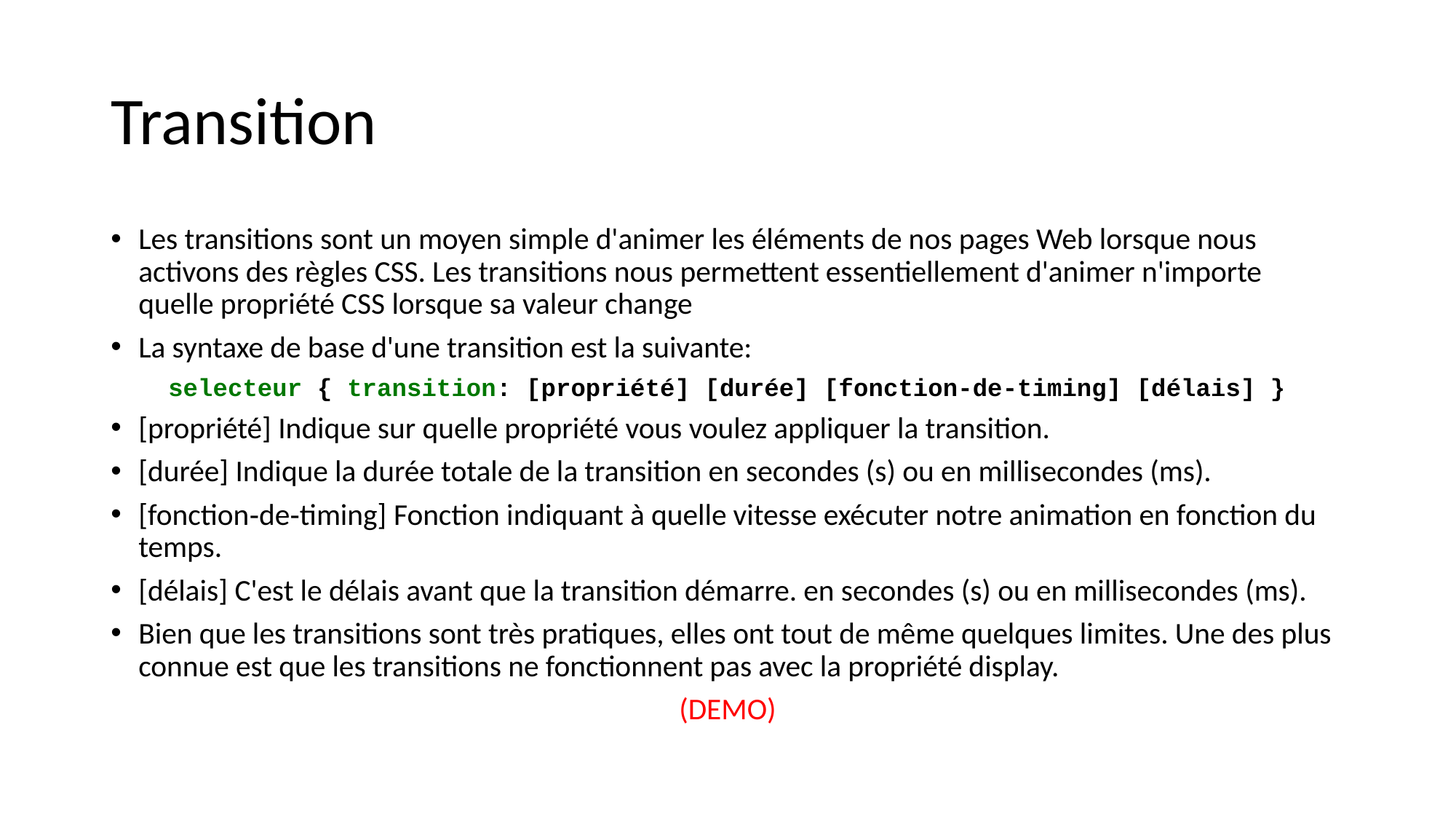

# Transition
Les transitions sont un moyen simple d'animer les éléments de nos pages Web lorsque nous activons des règles CSS. Les transitions nous permettent essentiellement d'animer n'importe quelle propriété CSS lorsque sa valeur change
La syntaxe de base d'une transition est la suivante:
selecteur { transition: [propriété] [durée] [fonction-de-timing] [délais] }
[propriété] Indique sur quelle propriété vous voulez appliquer la transition.
[durée] Indique la durée totale de la transition en secondes (s) ou en millisecondes (ms).
[fonction‑de‑timing] Fonction indiquant à quelle vitesse exécuter notre animation en fonction du temps.
[délais] C'est le délais avant que la transition démarre. en secondes (s) ou en millisecondes (ms).
Bien que les transitions sont très pratiques, elles ont tout de même quelques limites. Une des plus connue est que les transitions ne fonctionnent pas avec la propriété display.
(DEMO)